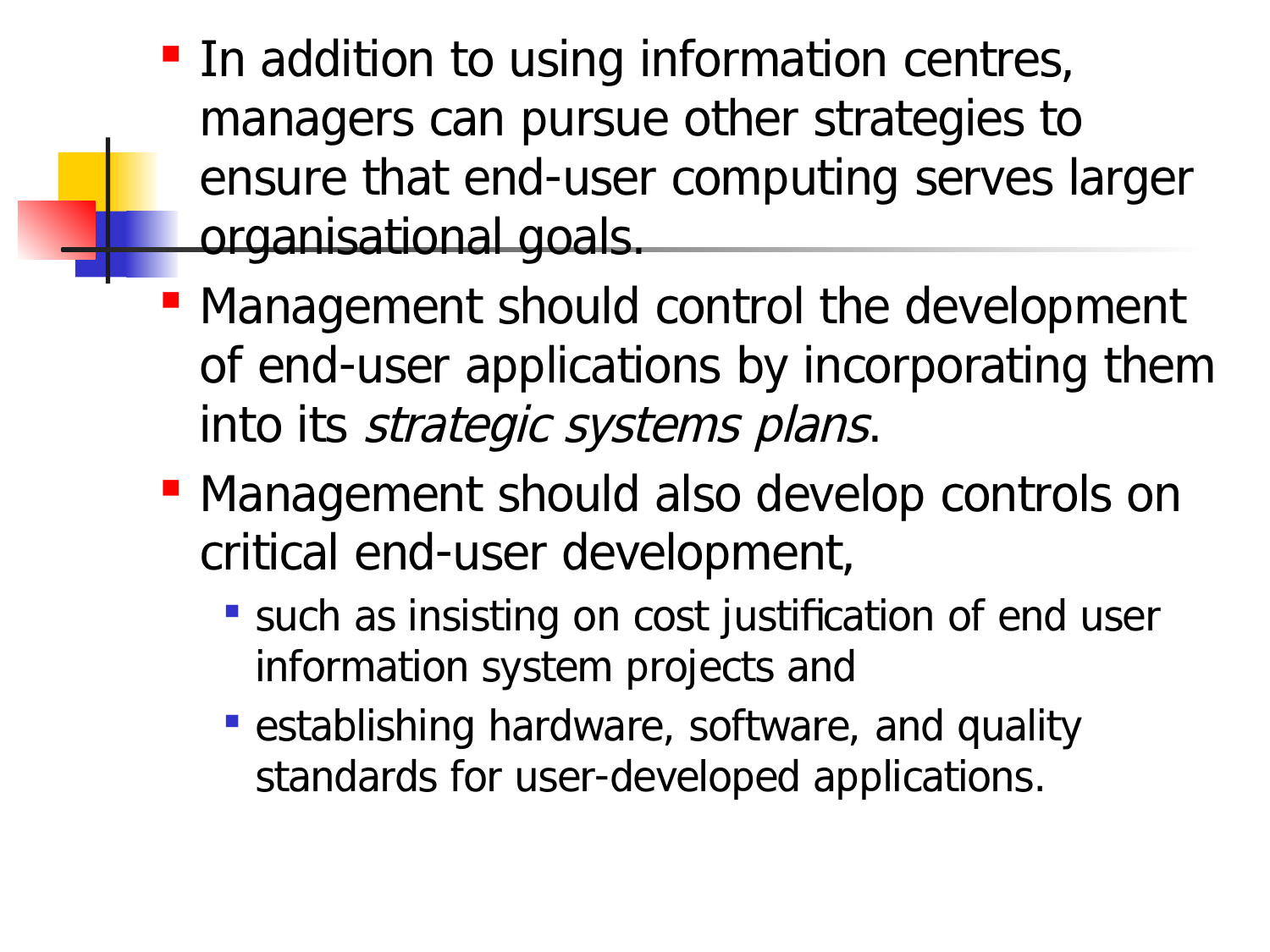

In addition to using information centres, managers can pursue other strategies to ensure that end-user computing serves larger organisational goals.
Management should control the development of end-user applications by incorporating them into its strategic systems plans.
Management should also develop controls on critical end-user development,
such as insisting on cost justification of end user information system projects and
establishing hardware, software, and quality standards for user-developed applications.